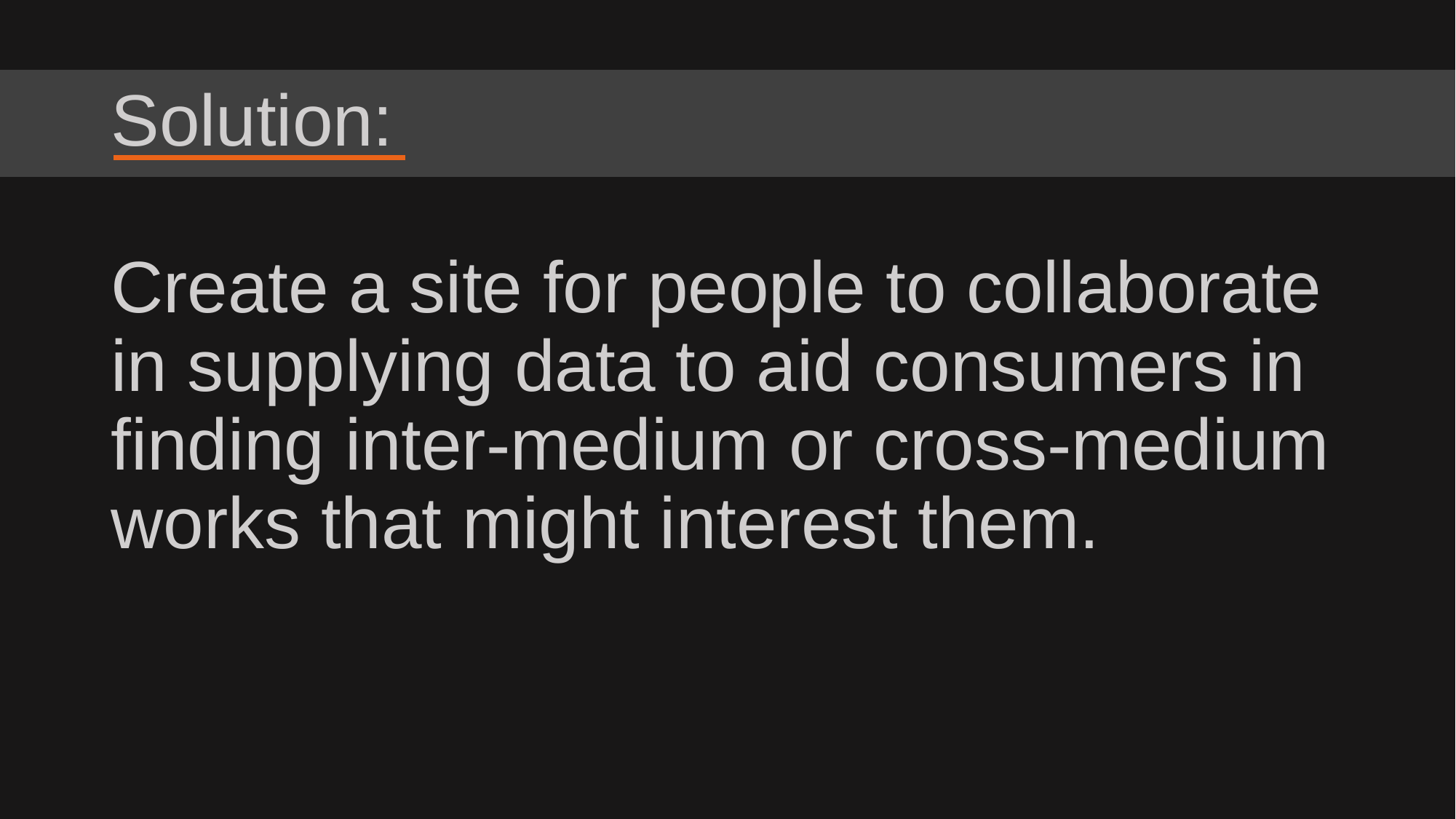

# Solution:

Create a site for people to collaborate in supplying data to aid consumers in finding inter-medium or cross-medium works that might interest them.